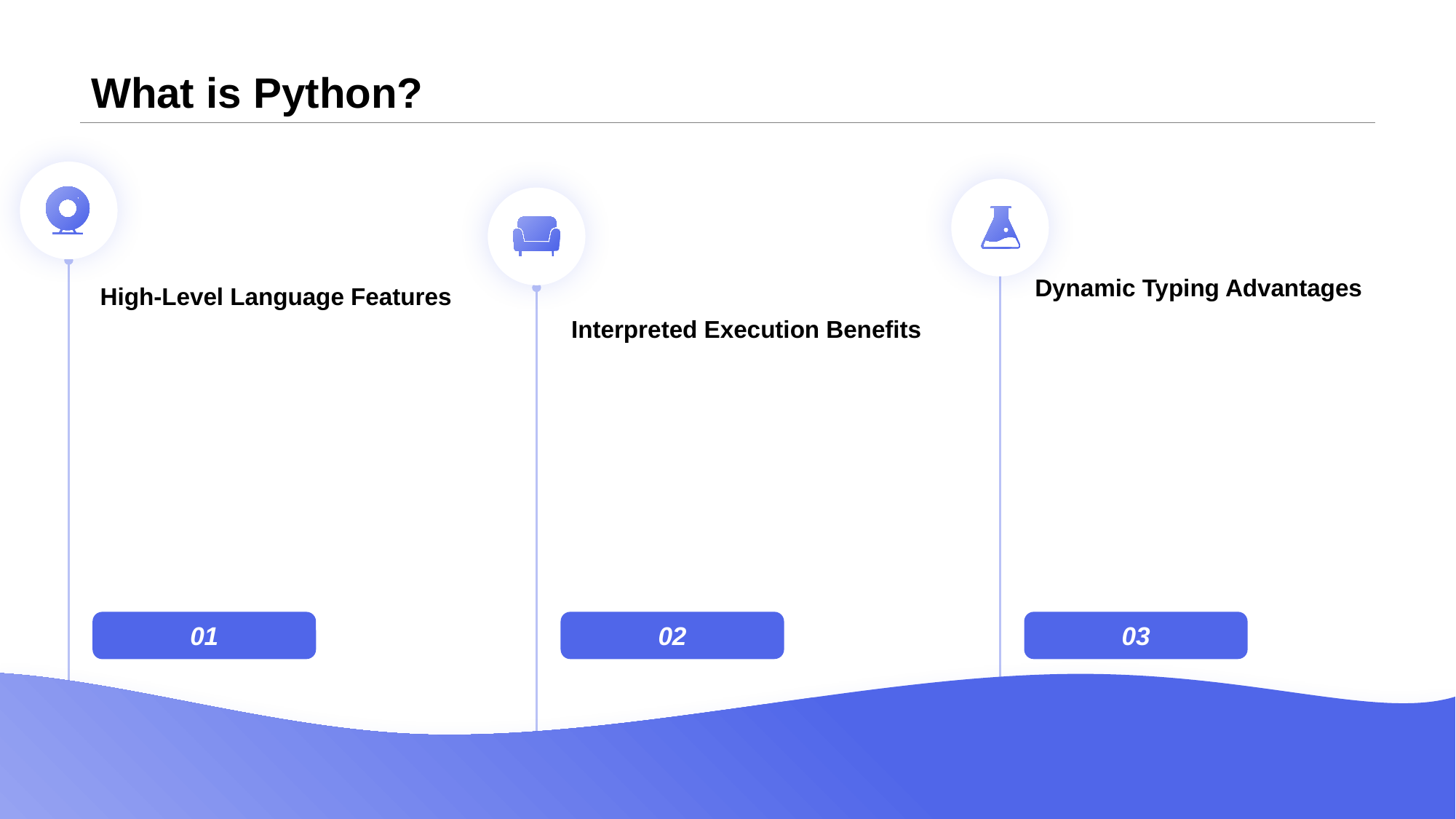

# What is Python?

Dynamic Typing Advantages
High-Level Language Features
Interpreted Execution Benefits

02
03
01